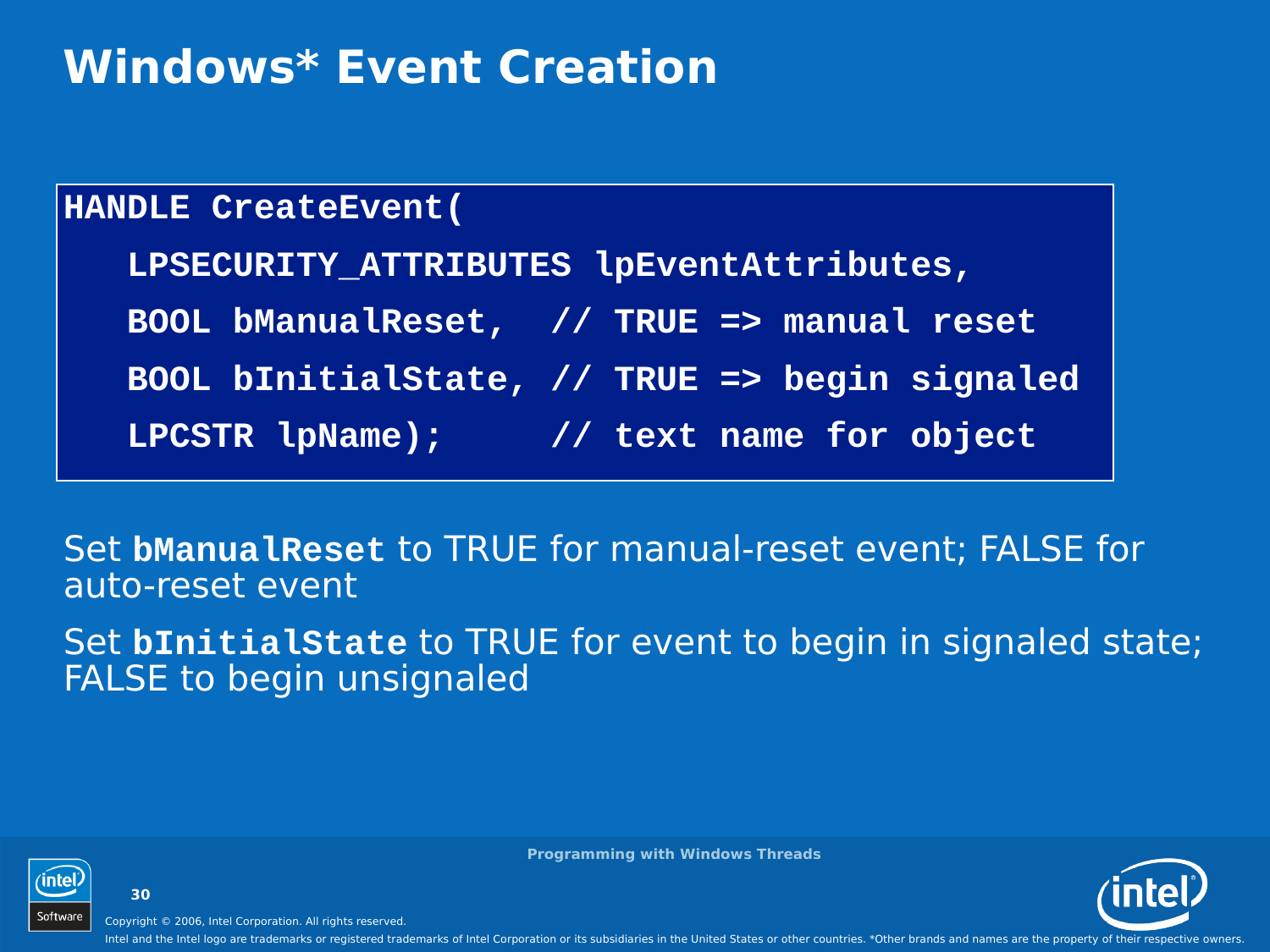

# Windows* Event Creation

HANDLE CreateEvent(
   LPSECURITY_ATTRIBUTES lpEventAttributes,
   BOOL bManualReset,  // TRUE => manual reset
   BOOL bInitialState, // TRUE => begin signaled
   LPCSTR lpName);     // text name for object

Set bManualReset to TRUE for manual-reset event; FALSE for auto-reset event
Set bInitialState to TRUE for event to begin in signaled state; FALSE to begin unsignaled
Programming with Windows Threads
30